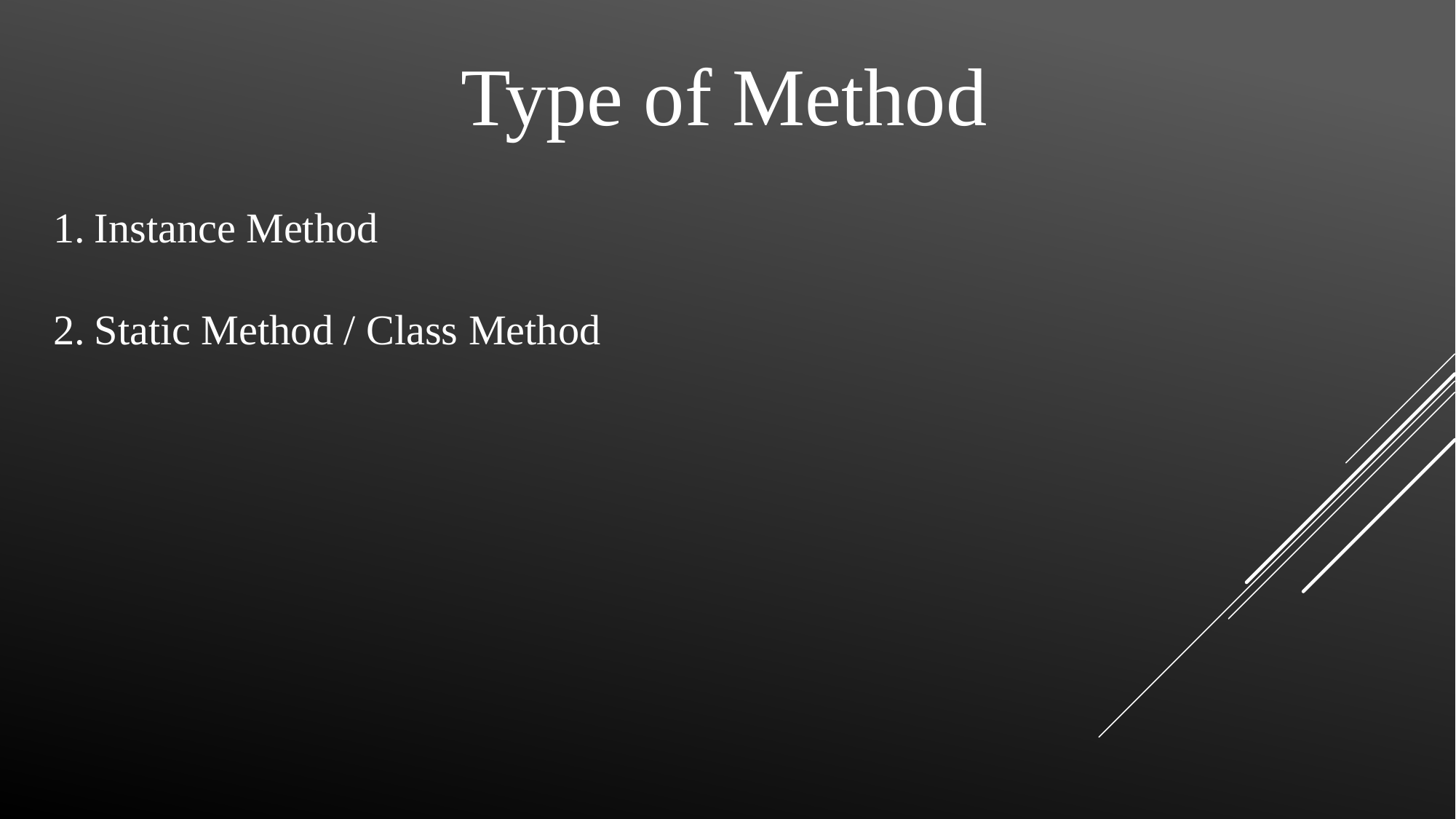

Type of Method
Instance Method
Static Method / Class Method